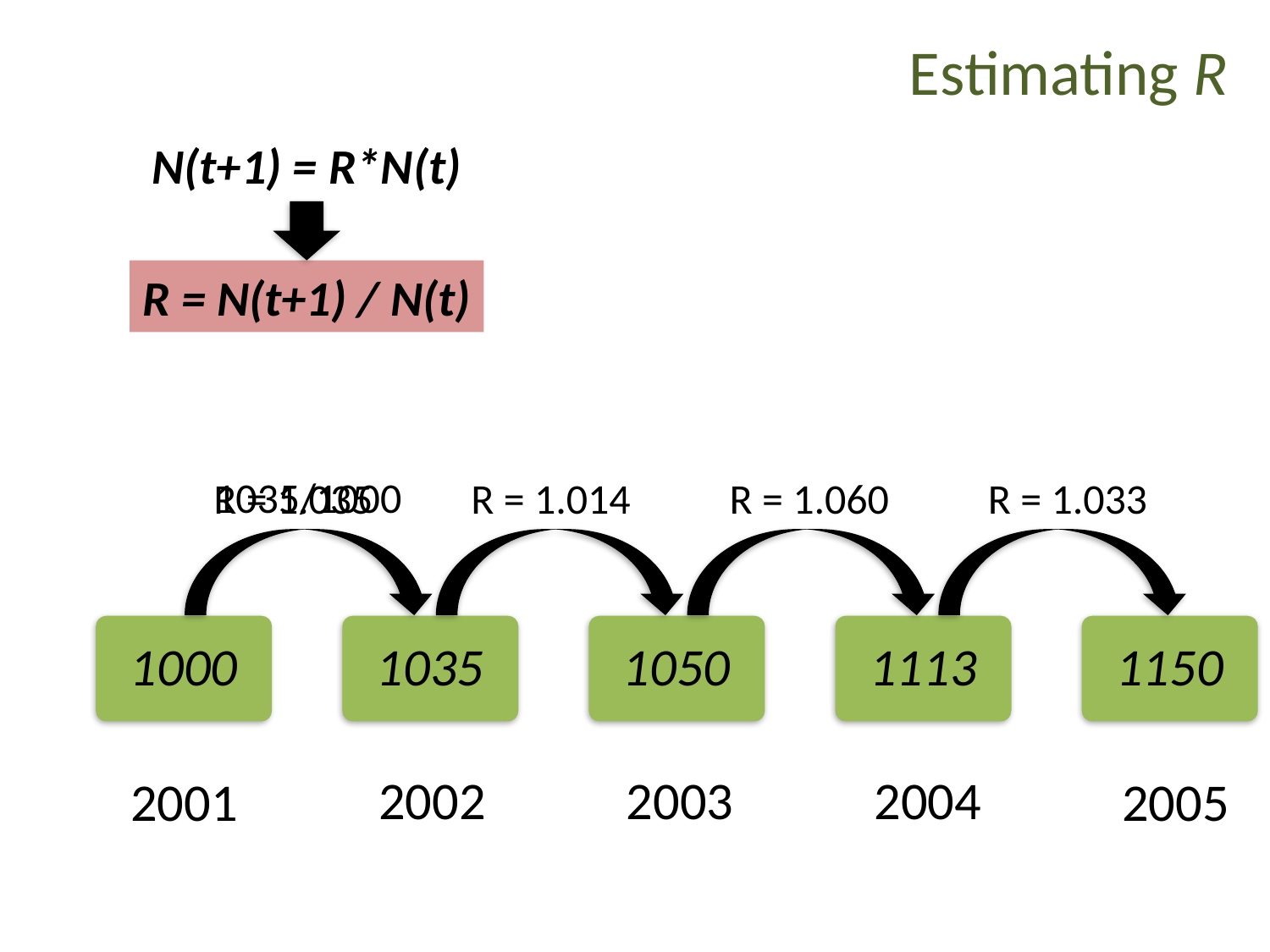

# Estimating R
N(t+1) = R*N(t)

R = N(t+1) / N(t)
1035/1000
R = 1.035
R = 1.014
R = 1.060
R = 1.033

1000
1035
1050
1113
1150
2002
2003
2004
2001
2005